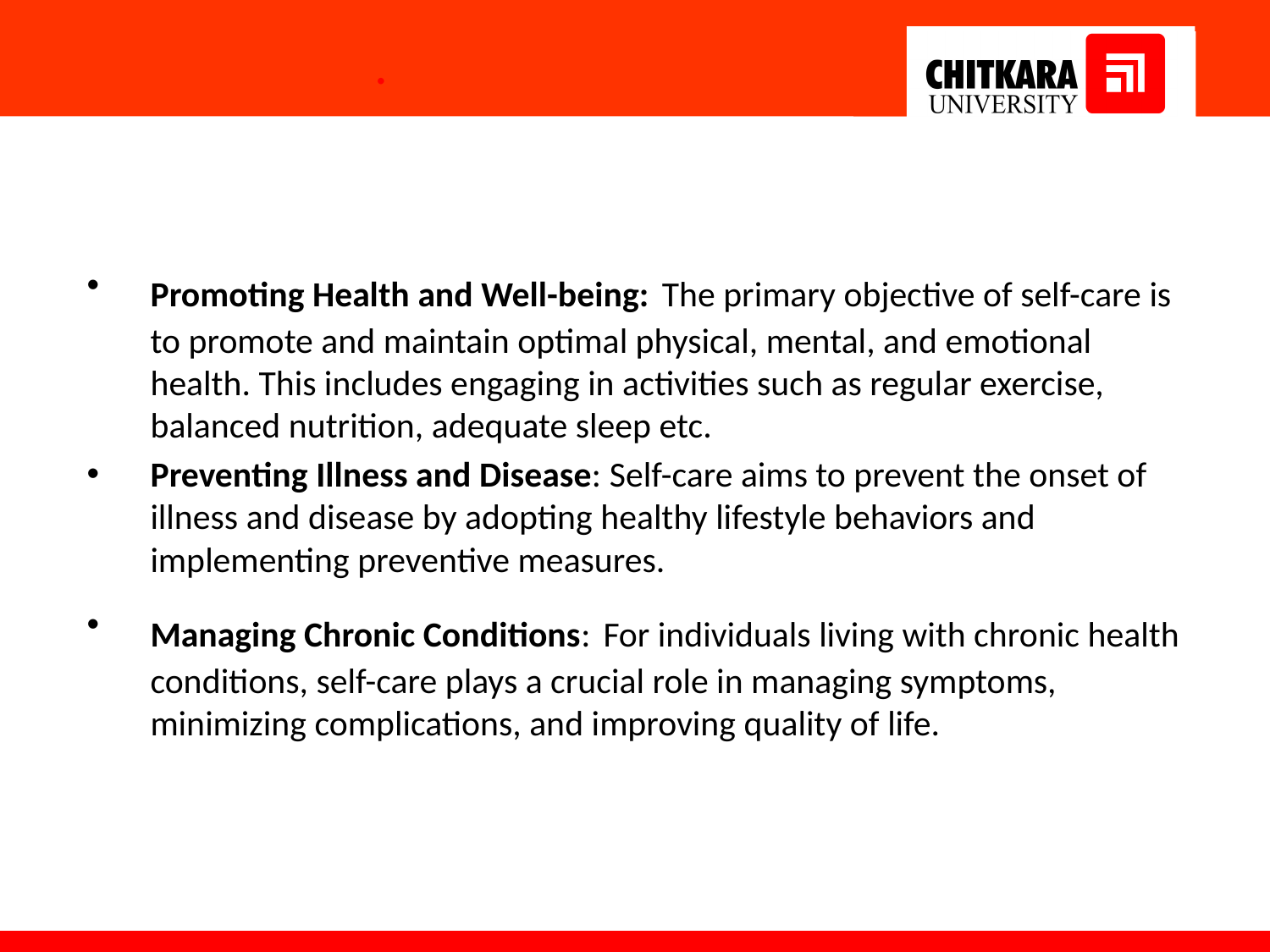

# .

Promoting Health and Well-being: The primary objective of self-care is to promote and maintain optimal physical, mental, and emotional health. This includes engaging in activities such as regular exercise, balanced nutrition, adequate sleep etc.
Preventing Illness and Disease: Self-care aims to prevent the onset of illness and disease by adopting healthy lifestyle behaviors and implementing preventive measures.
Managing Chronic Conditions: For individuals living with chronic health conditions, self-care plays a crucial role in managing symptoms, minimizing complications, and improving quality of life.